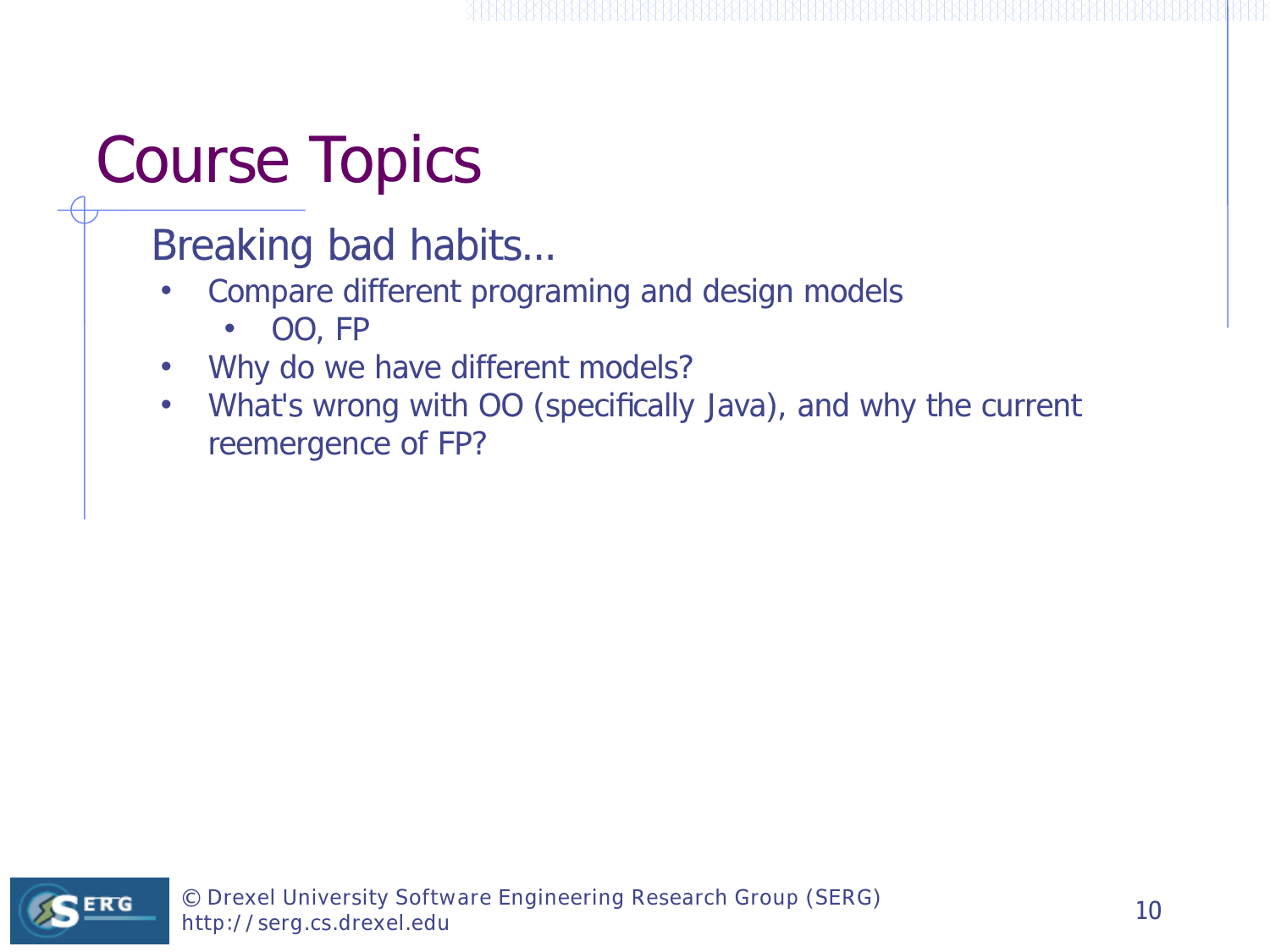

# Course Topics
Breaking bad habits…
Compare different programing and design models
OO, FP
Why do we have different models?
What's wrong with OO (specifically Java), and why the current reemergence of FP?
10